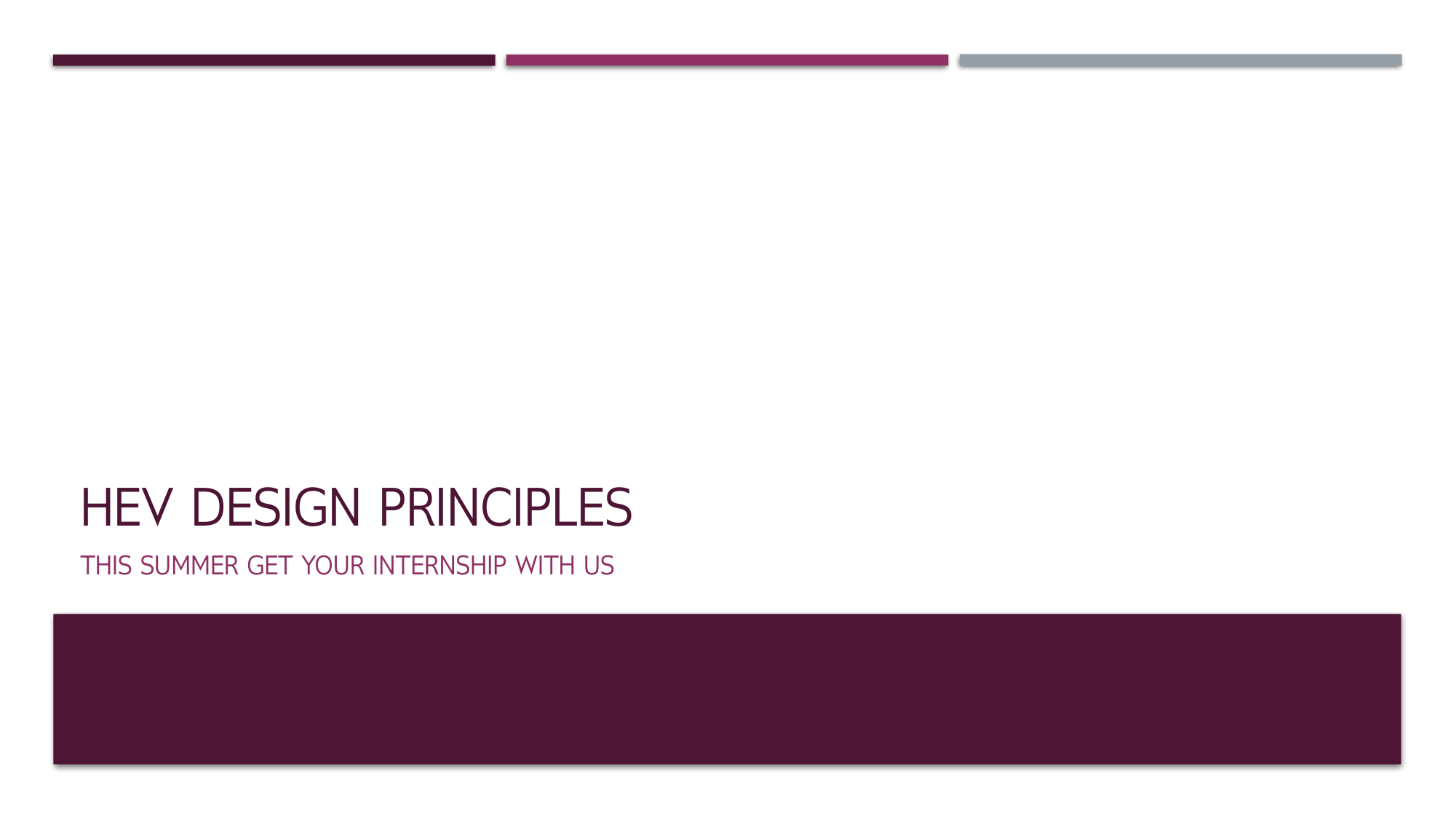

# Hev design principles
This summer get your internship with us